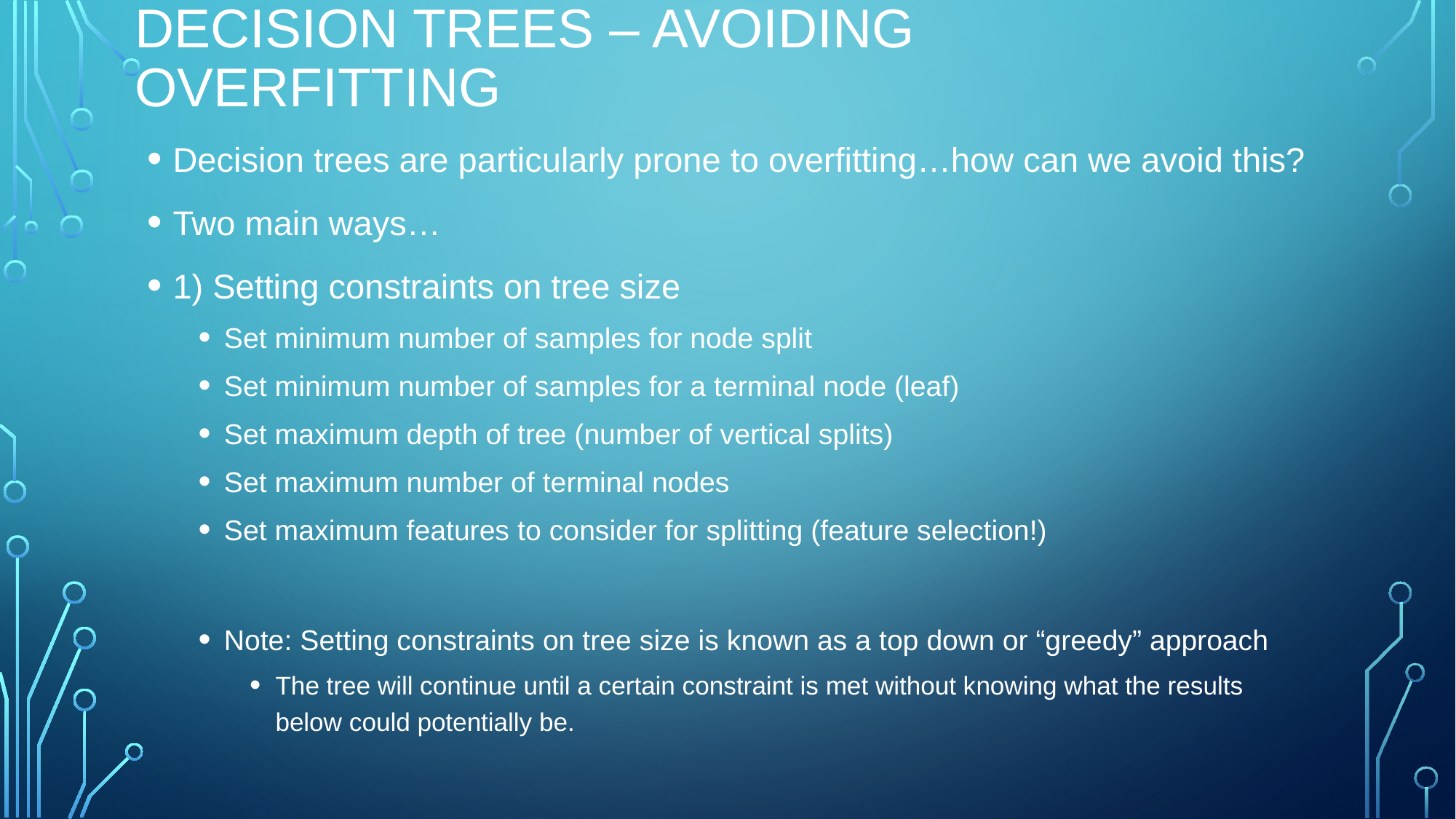

# Decision Trees – Avoiding Overfitting
Decision trees are particularly prone to overfitting…how can we avoid this?
Two main ways…
1) Setting constraints on tree size
Set minimum number of samples for node split
Set minimum number of samples for a terminal node (leaf)
Set maximum depth of tree (number of vertical splits)
Set maximum number of terminal nodes
Set maximum features to consider for splitting (feature selection!)

Note: Setting constraints on tree size is known as a top down or “greedy” approach
The tree will continue until a certain constraint is met without knowing what the results below could potentially be.